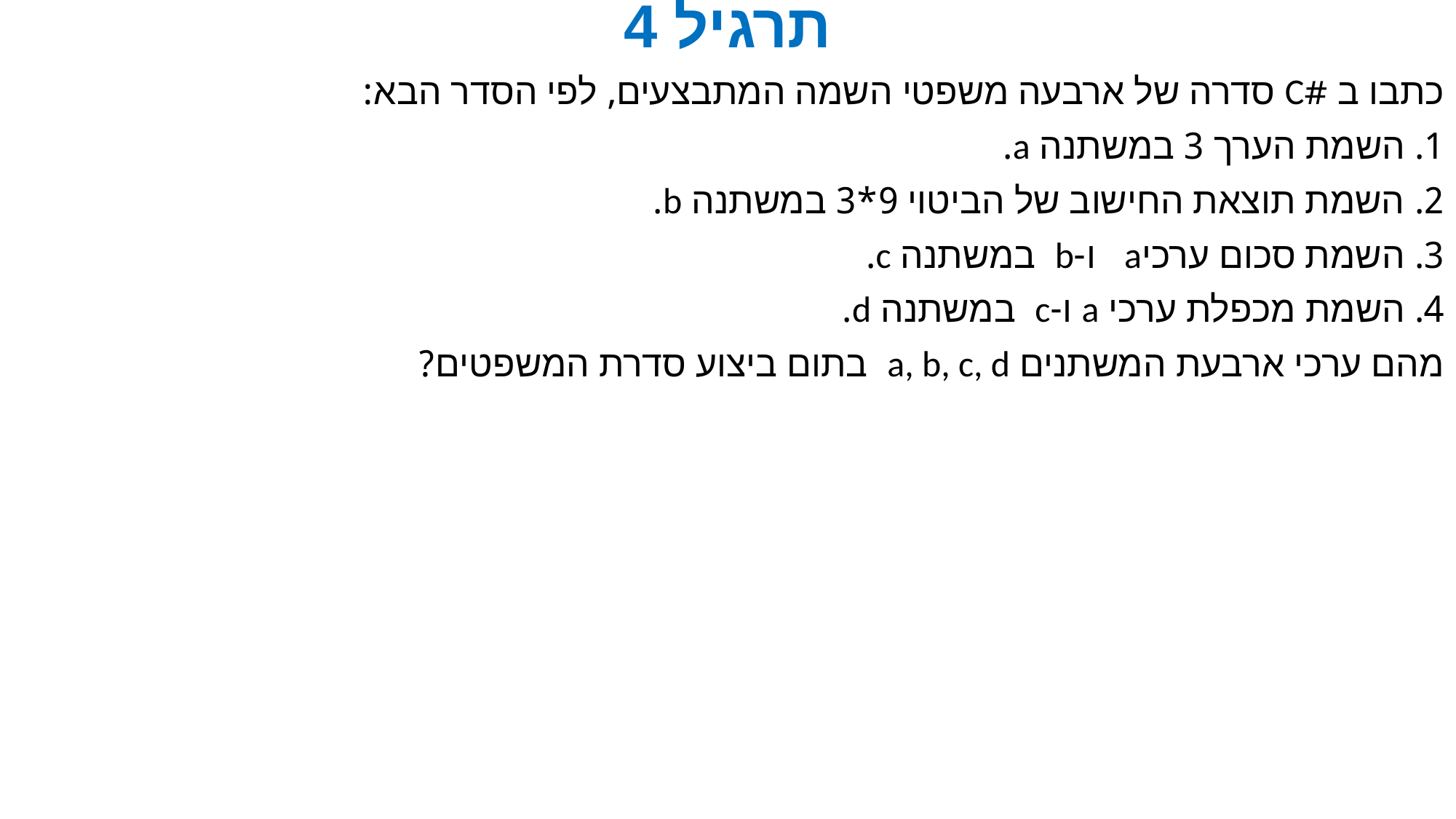

# תרגיל 4
כתבו ב #C סדרה של ארבעה משפטי השמה המתבצעים, לפי הסדר הבא:
1. השמת הערך 3 במשתנה a.
2. השמת תוצאת החישוב של הביטוי 9*3 במשתנה b.
3. השמת סכום ערכיa   ו-b  במשתנה c.
4. השמת מכפלת ערכי a ו-c  במשתנה d.
מהם ערכי ארבעת המשתנים a, b, c, d  בתום ביצוע סדרת המשפטים?